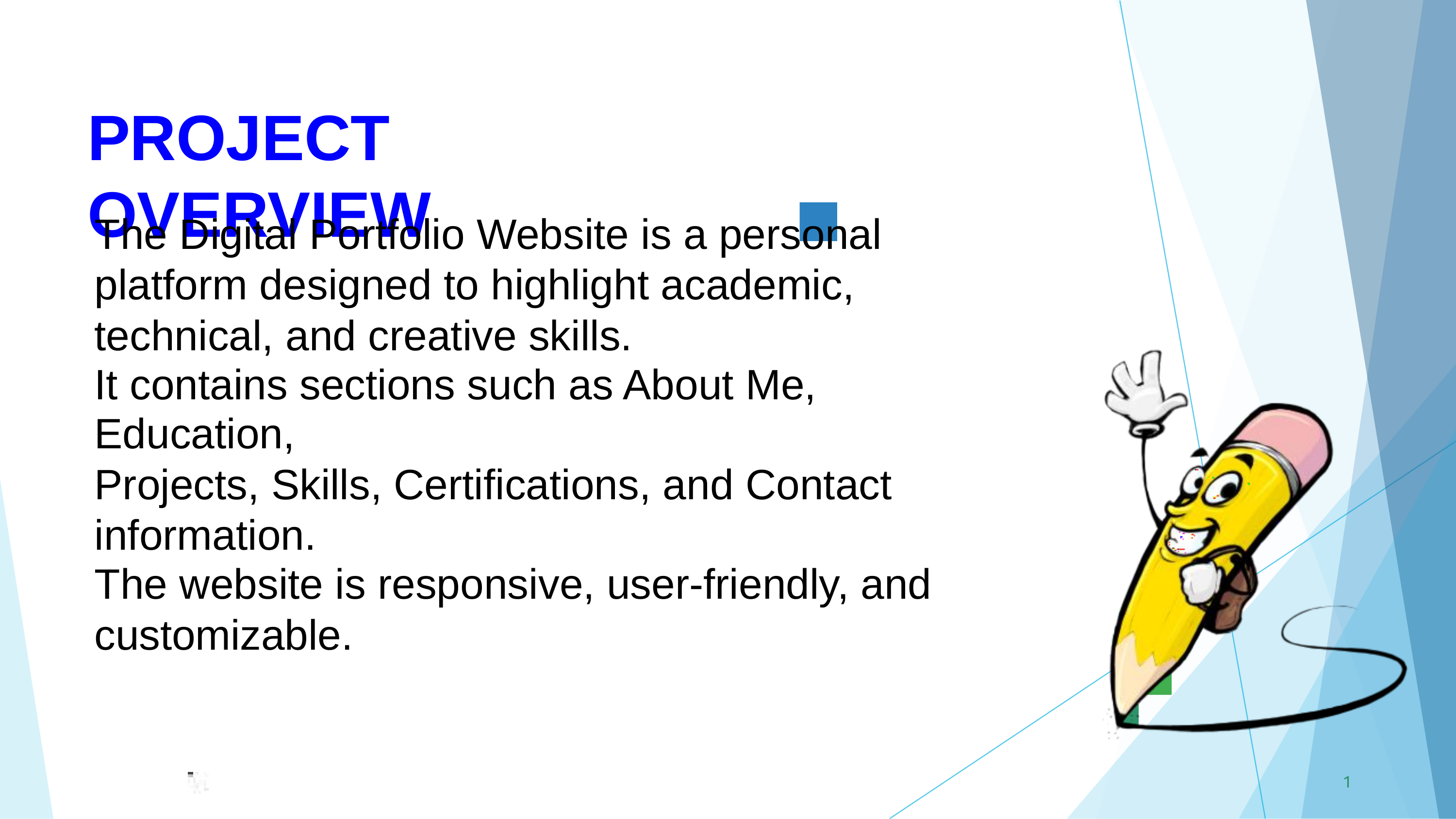

PROJECT	OVERVIEW

The Digital Portfolio Website is a personal platform designed to highlight academic, technical, and creative skills.
It contains sections such as About Me, Education,
Projects, Skills, Certifications, and Contact information.
The website is responsive, user-friendly, and
customizable.

1